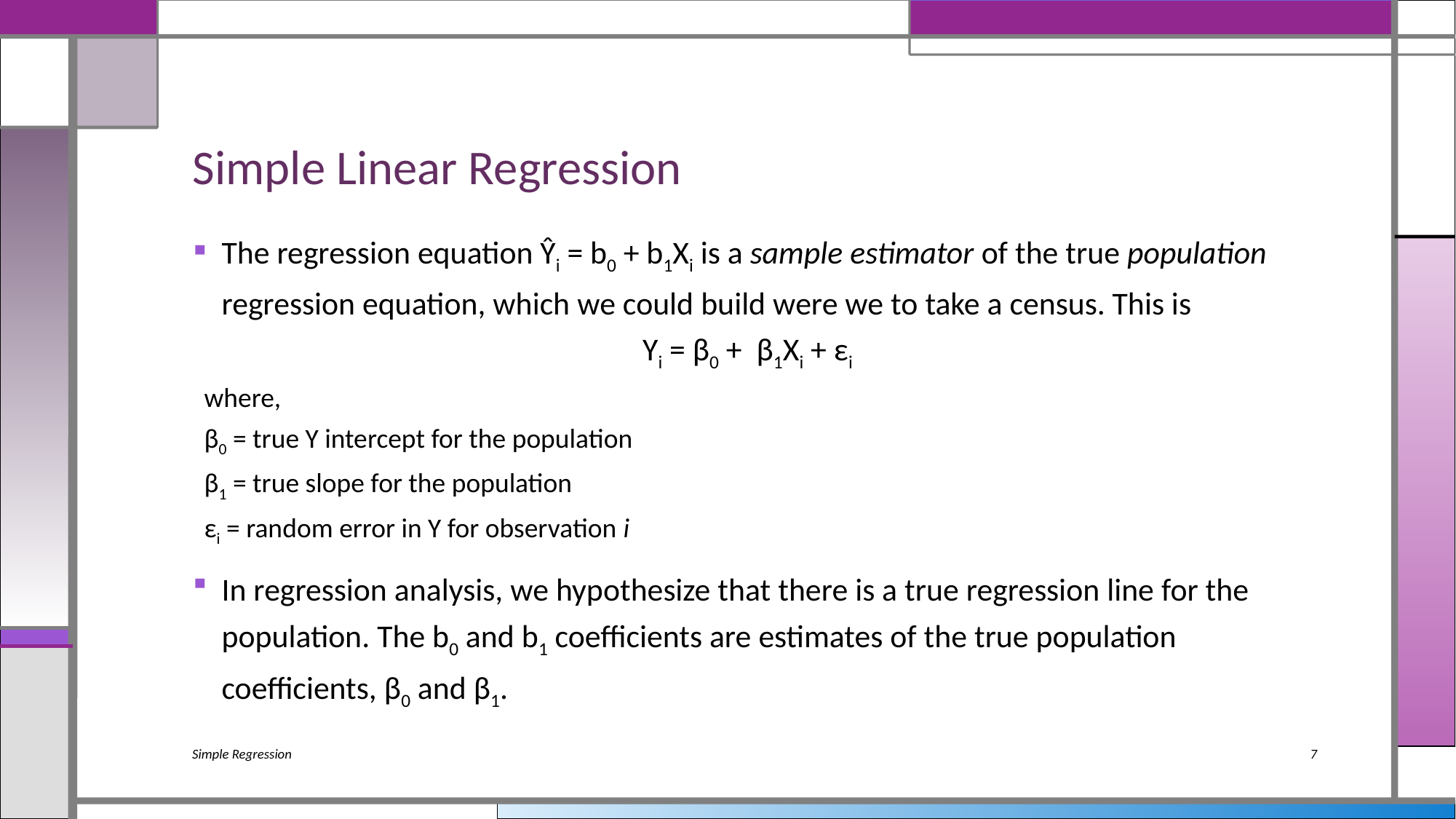

# Simple Linear Regression
The regression equation Ŷi = b0 + b1Xi is a sample estimator of the true population regression equation, which we could build were we to take a census. This is
Yi = β0 +  β1Xi + εi
			where,
			β0 = true Y intercept for the population
			β1 = true slope for the population
			εi = random error in Y for observation i
In regression analysis, we hypothesize that there is a true regression line for the population. The b0 and b1 coefficients are estimates of the true population coefficients, β0 and β1.
Simple Regression
7